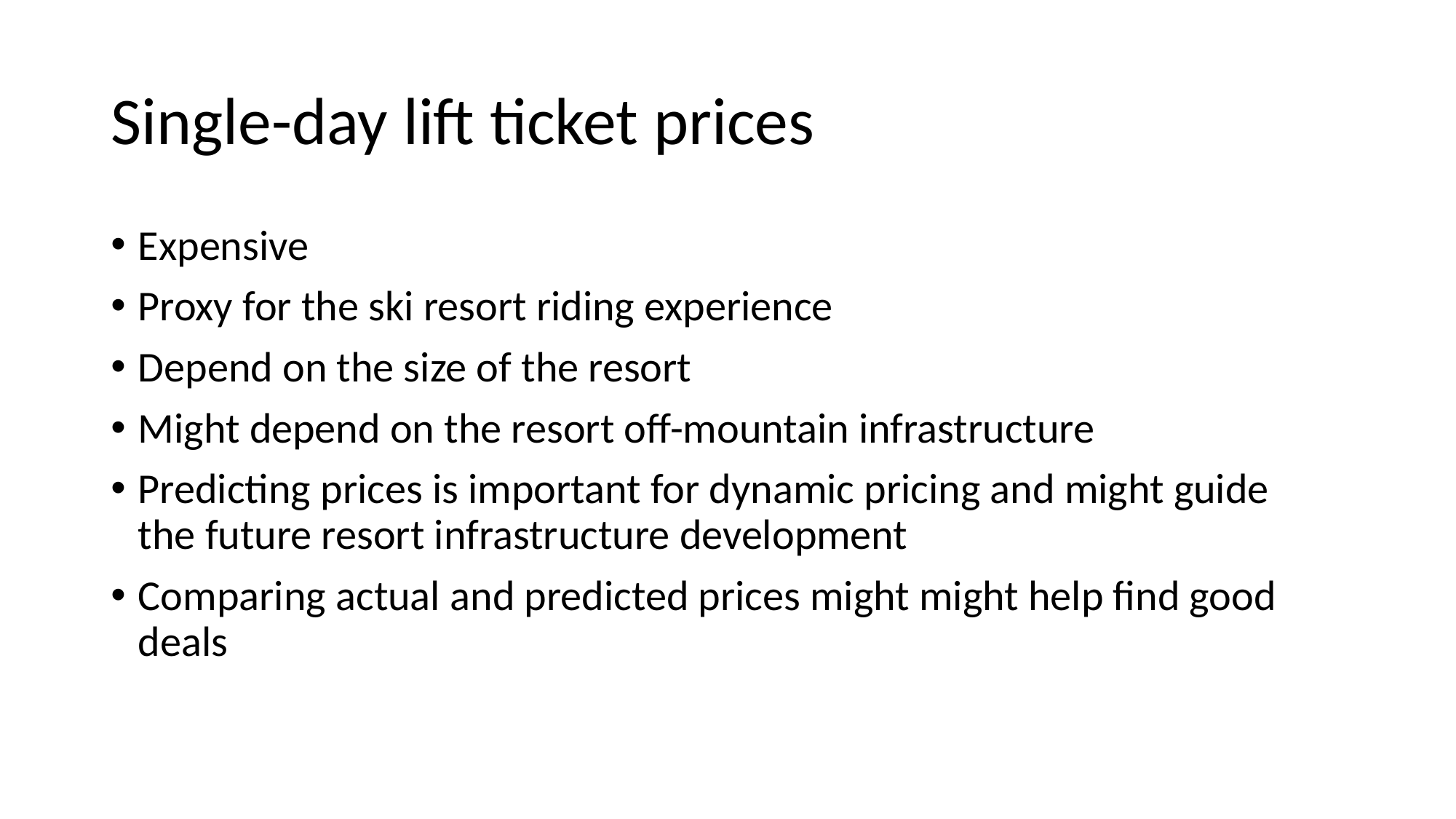

# Single-day lift ticket prices
Expensive
Proxy for the ski resort riding experience
Depend on the size of the resort
Might depend on the resort off-mountain infrastructure
Predicting prices is important for dynamic pricing and might guide the future resort infrastructure development
Comparing actual and predicted prices might might help find good deals